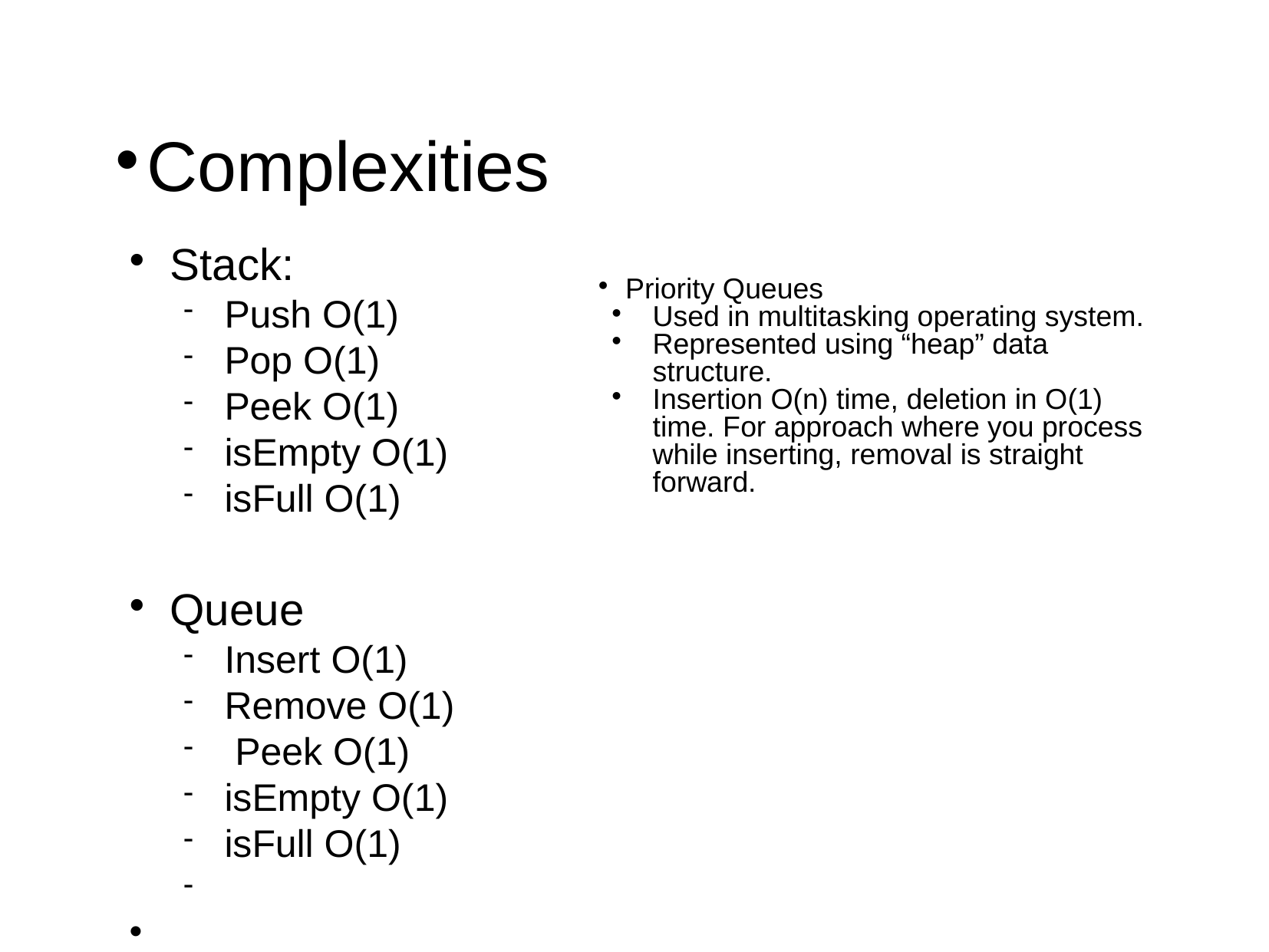

Complexities
Stack:
Push O(1)
Pop O(1)
Peek O(1)
isEmpty O(1)
isFull O(1)

Priority Queues
Used in multitasking operating system.
Represented using “heap” data structure.
Insertion O(n) time, deletion in O(1) time. For approach where you process while inserting, removal is straight forward.
Queue
Insert O(1)
Remove O(1)
 Peek O(1)
isEmpty O(1)
isFull O(1)